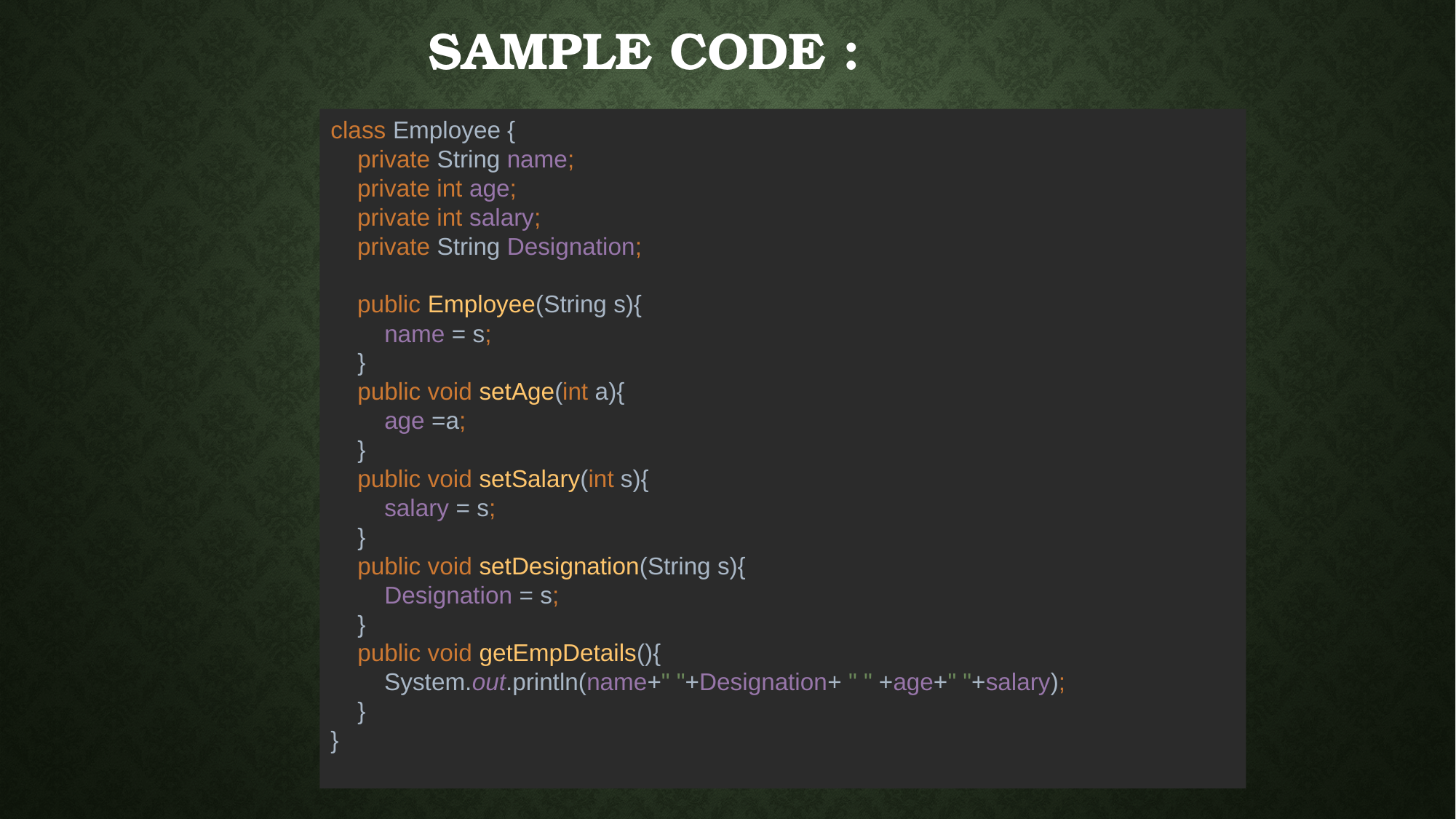

# Sample Code :
class Employee {
    private String name;
    private int age;
    private int salary;
    private String Designation;
    public Employee(String s){
        name = s;
    }
    public void setAge(int a){
        age =a;
    }
    public void setSalary(int s){
        salary = s;
    }
    public void setDesignation(String s){
        Designation = s;
    }
    public void getEmpDetails(){
        System.out.println(name+" "+Designation+ " " +age+" "+salary);
    }
}